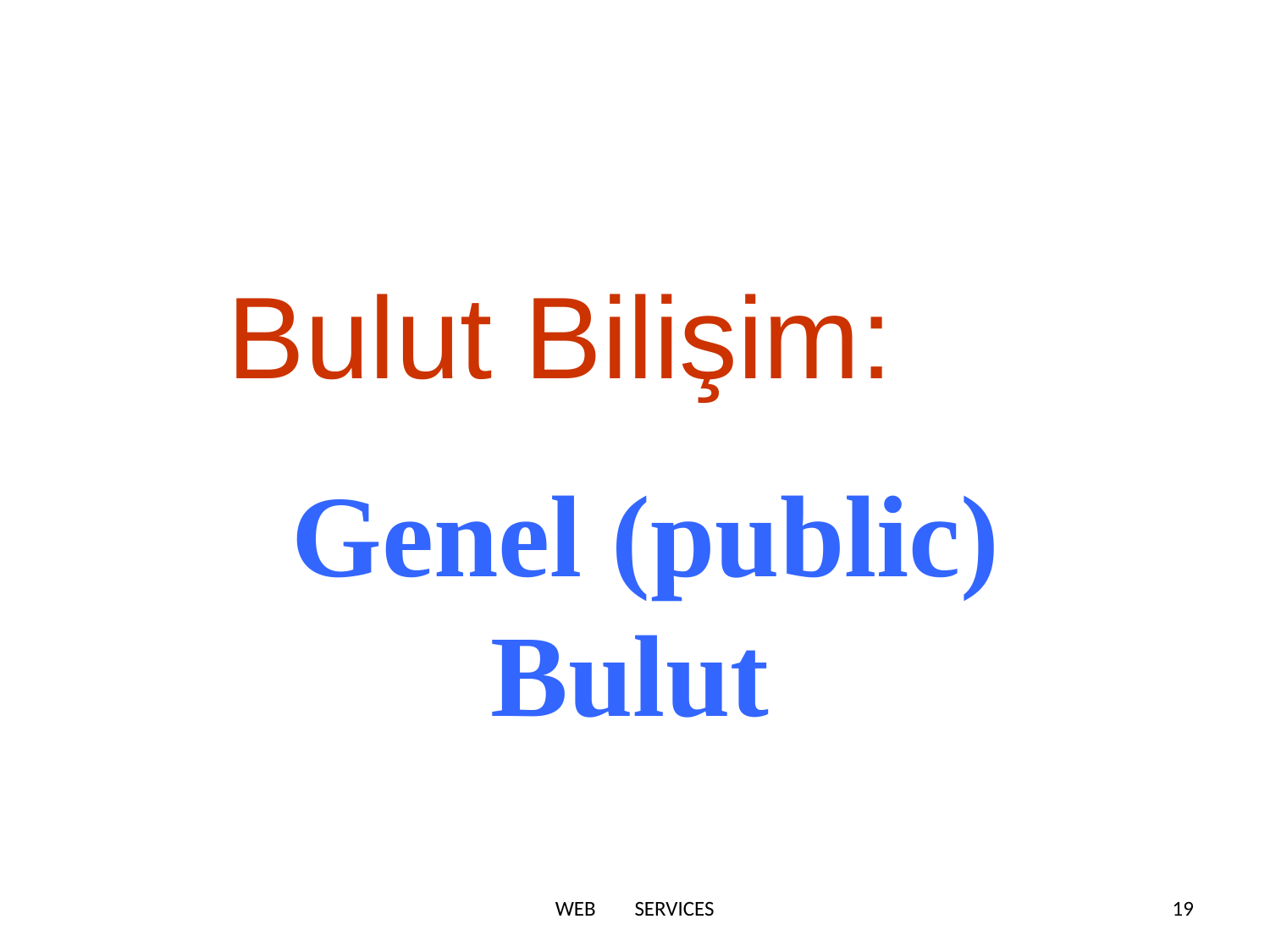

#

Bulut Bilişim:
 Genel (public) Bulut
WEB        SERVICES
19